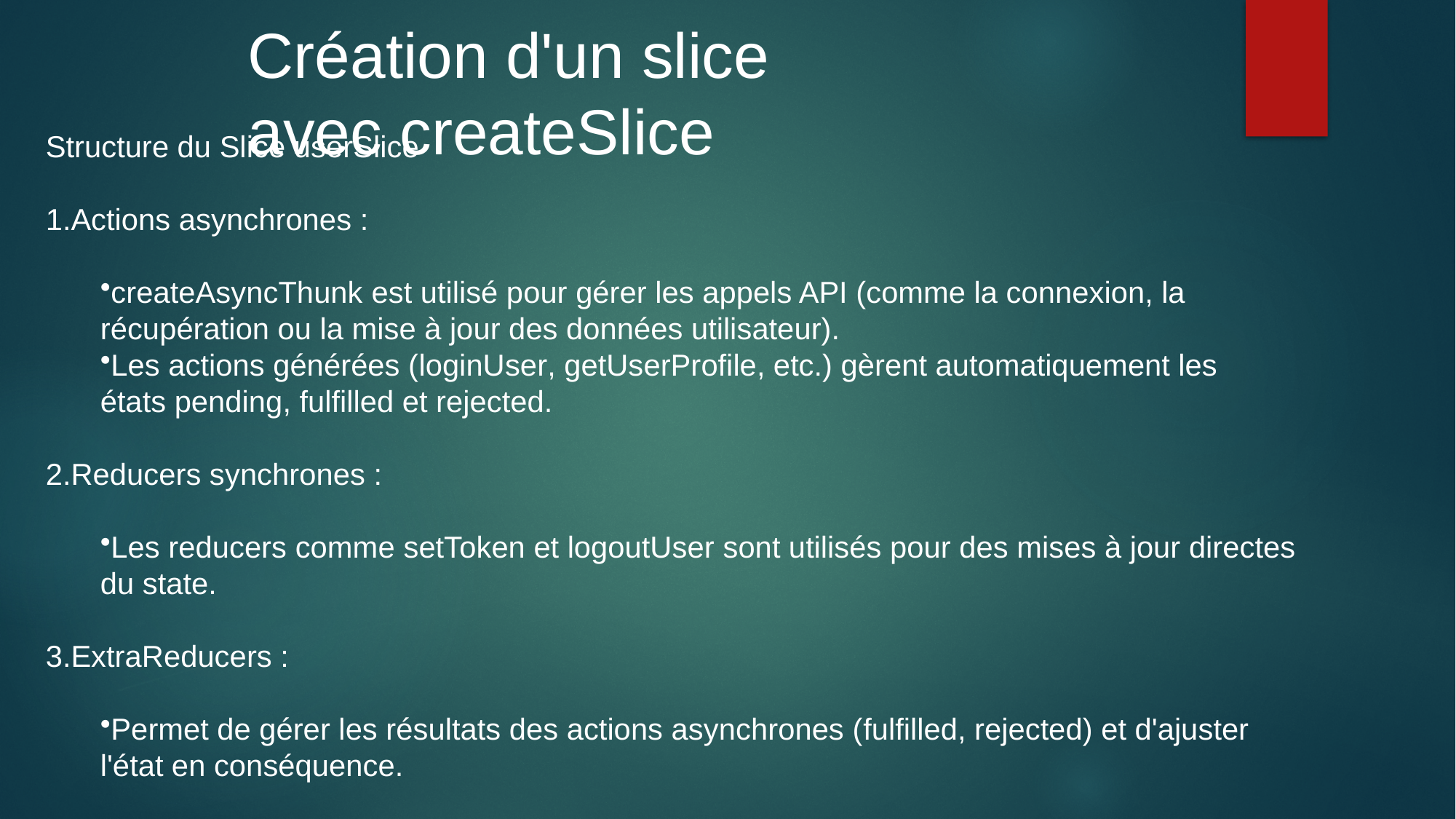

# Création d'un slice avec createSlice

Structure du Slice userSlice

Actions asynchrones :

createAsyncThunk est utilisé pour gérer les appels API (comme la connexion, la récupération ou la mise à jour des données utilisateur).
Les actions générées (loginUser, getUserProfile, etc.) gèrent automatiquement les états pending, fulfilled et rejected.

Reducers synchrones :

Les reducers comme setToken et logoutUser sont utilisés pour des mises à jour directes du state.

ExtraReducers :

Permet de gérer les résultats des actions asynchrones (fulfilled, rejected) et d'ajuster l'état en conséquence.